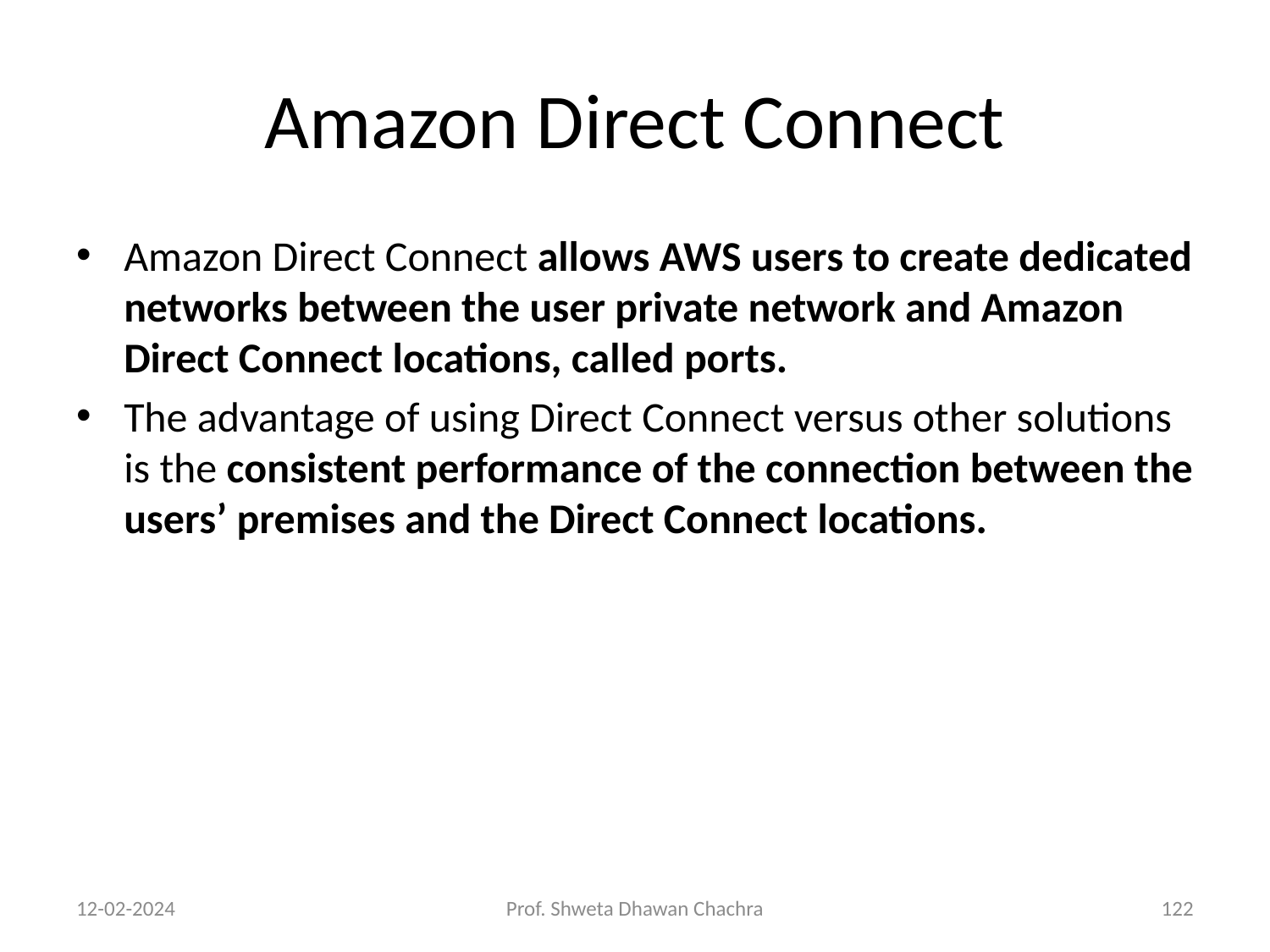

# Amazon Direct Connect
Amazon Direct Connect allows AWS users to create dedicated networks between the user private network and Amazon Direct Connect locations, called ports.
The advantage of using Direct Connect versus other solutions is the consistent performance of the connection between the users’ premises and the Direct Connect locations.

12-02-2024
Prof. Shweta Dhawan Chachra
122